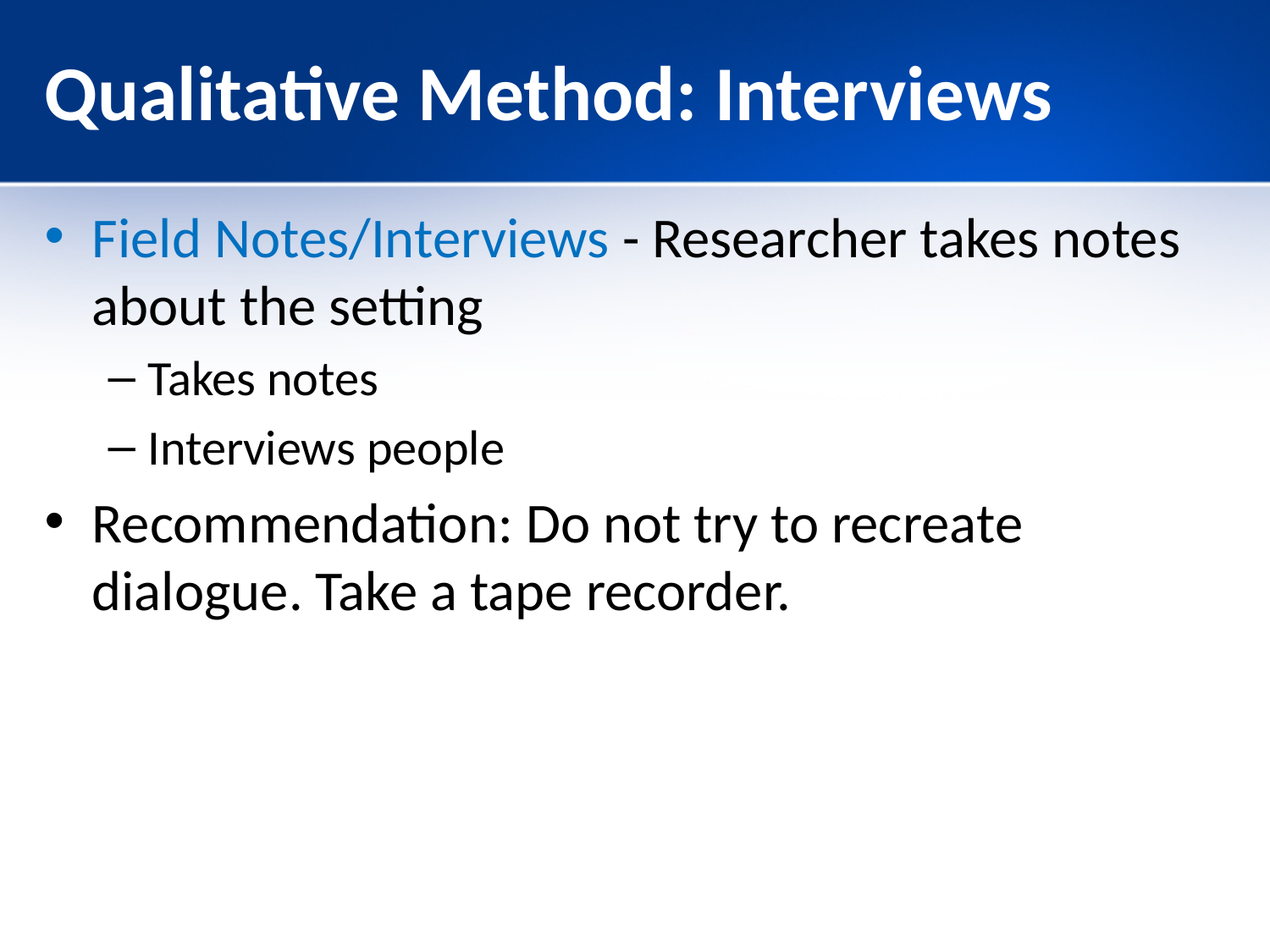

# Qualitative Method: Interviews
Field Notes/Interviews - Researcher takes notes about the setting
Takes notes
Interviews people
Recommendation: Do not try to recreate dialogue. Take a tape recorder.